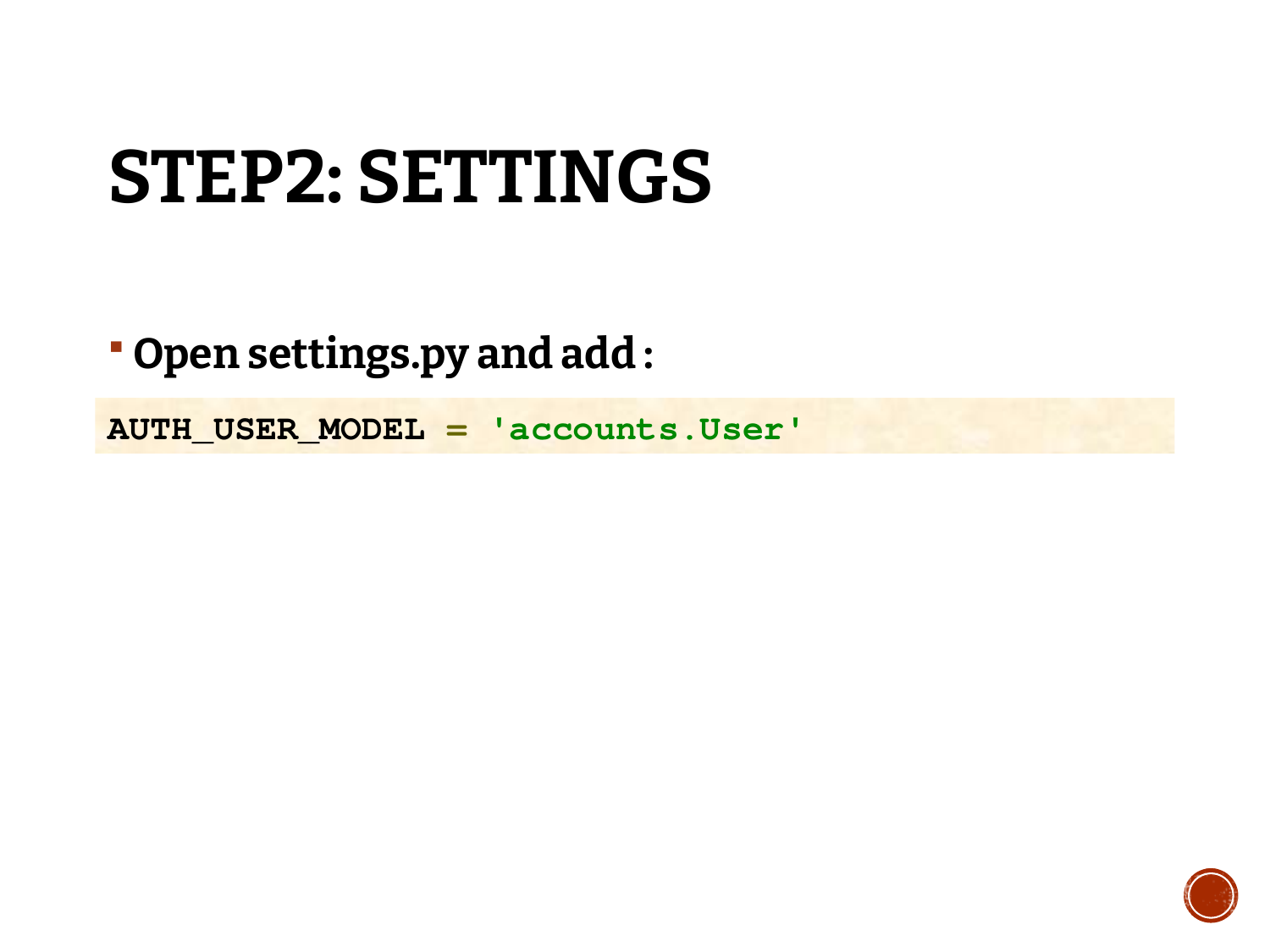

# Step2: settings
Open settings.py and add :
AUTH_USER_MODEL = 'accounts.User'